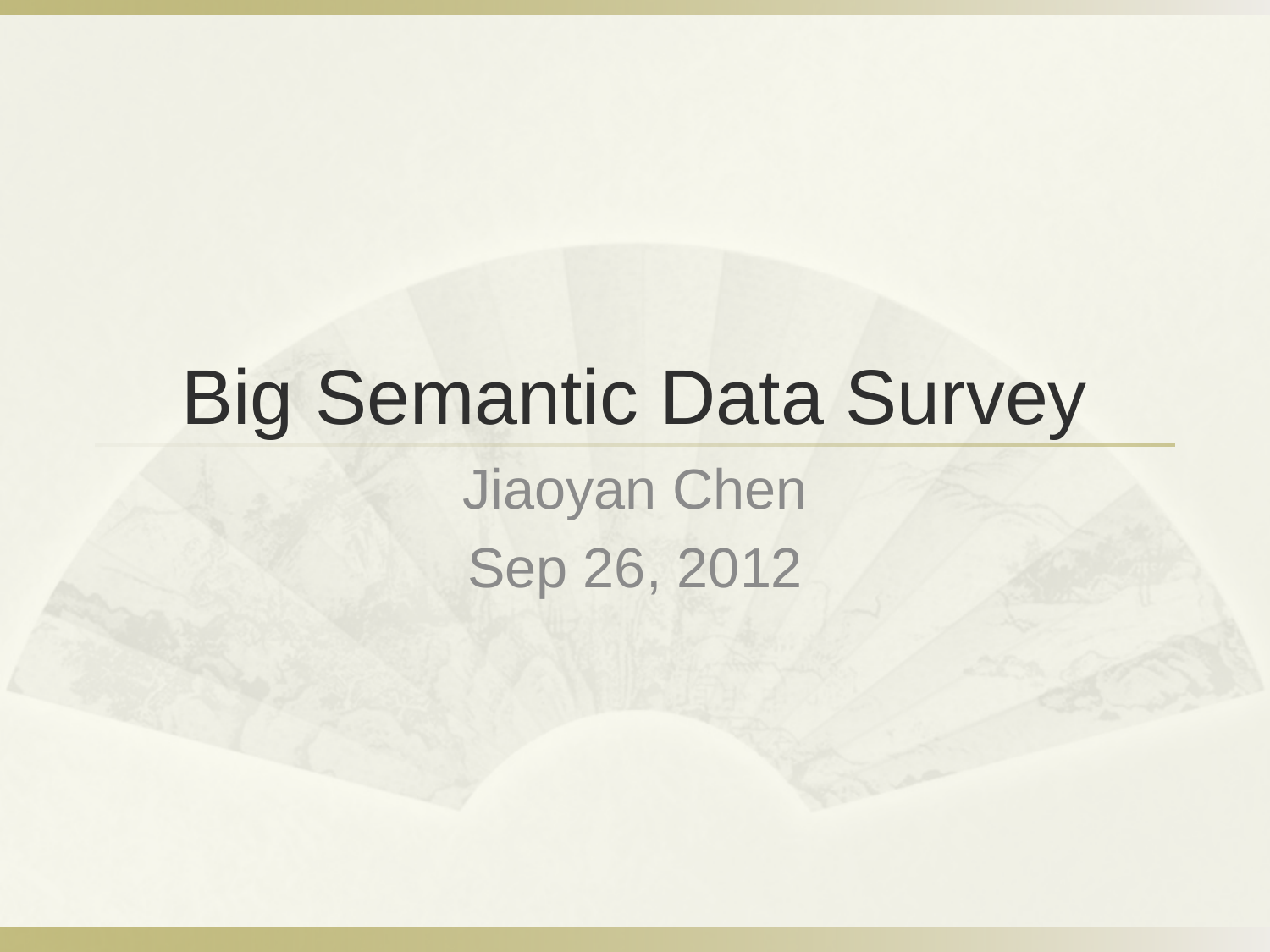

# Big Semantic Data Survey
Jiaoyan Chen
Sep 26, 2012